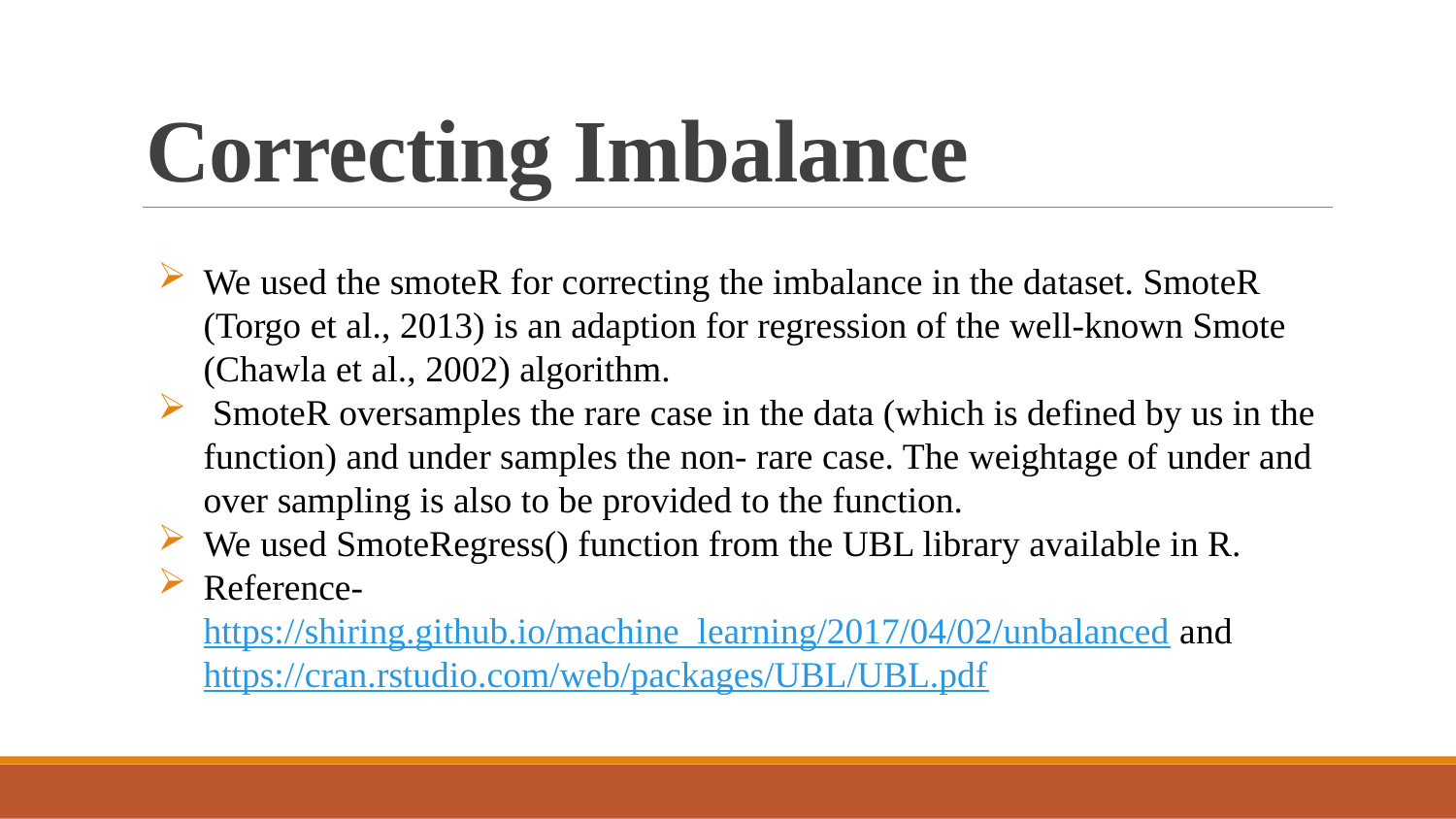

# Correcting Imbalance
We used the smoteR for correcting the imbalance in the dataset. SmoteR (Torgo et al., 2013) is an adaption for regression of the well-known Smote (Chawla et al., 2002) algorithm.
 SmoteR oversamples the rare case in the data (which is defined by us in the function) and under samples the non- rare case. The weightage of under and over sampling is also to be provided to the function.
We used SmoteRegress() function from the UBL library available in R.
Reference- https://shiring.github.io/machine_learning/2017/04/02/unbalanced and https://cran.rstudio.com/web/packages/UBL/UBL.pdf